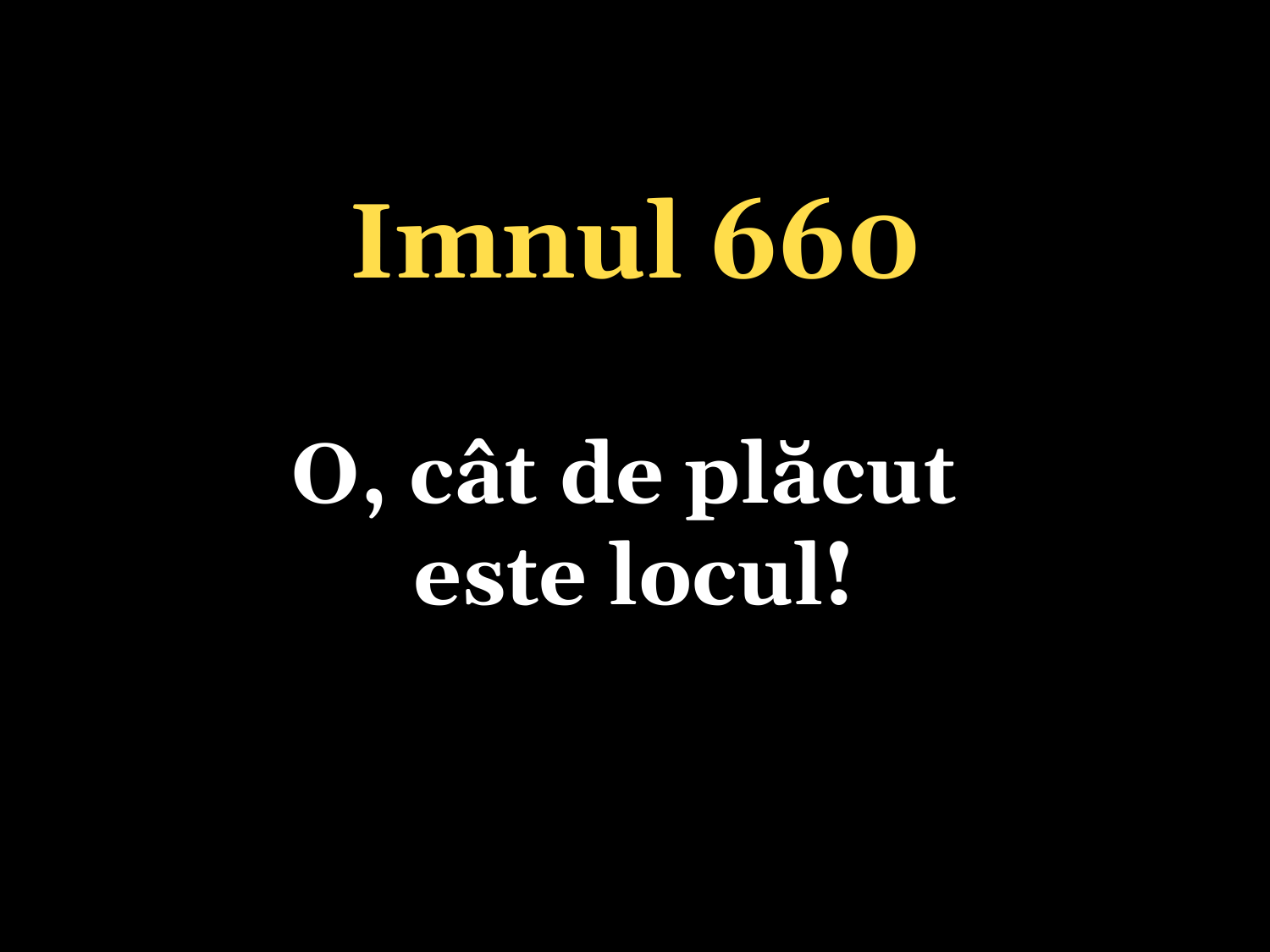

Imnul 660
O, cât de plăcut
este locul!